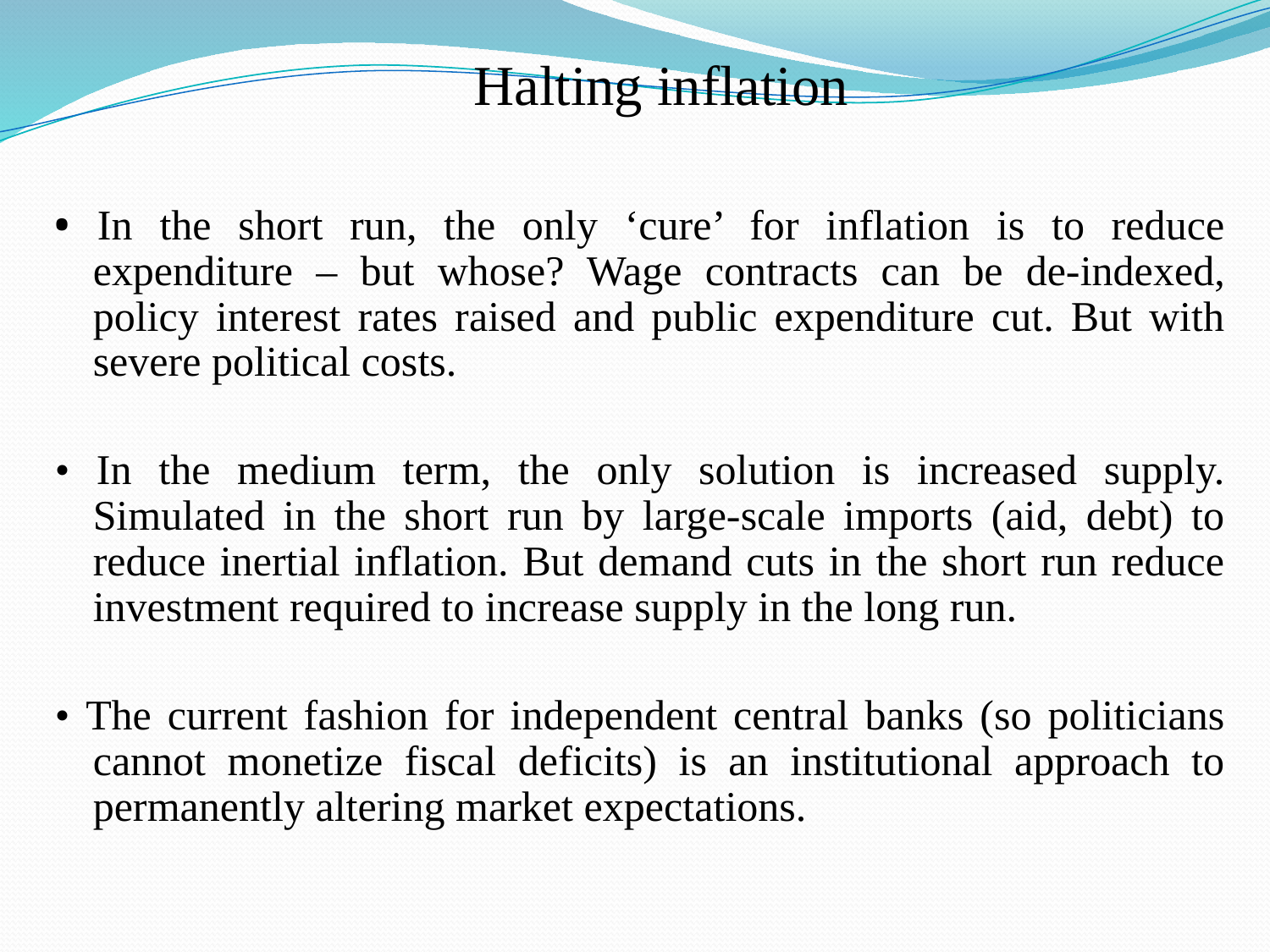

# Halting inflation

• In the short run, the only ‘cure’ for inflation is to reduce expenditure – but whose? Wage contracts can be de-indexed, policy interest rates raised and public expenditure cut. But with severe political costs.

• In the medium term, the only solution is increased supply. Simulated in the short run by large-scale imports (aid, debt) to reduce inertial inflation. But demand cuts in the short run reduce investment required to increase supply in the long run.

• The current fashion for independent central banks (so politicians cannot monetize fiscal deficits) is an institutional approach to permanently altering market expectations.